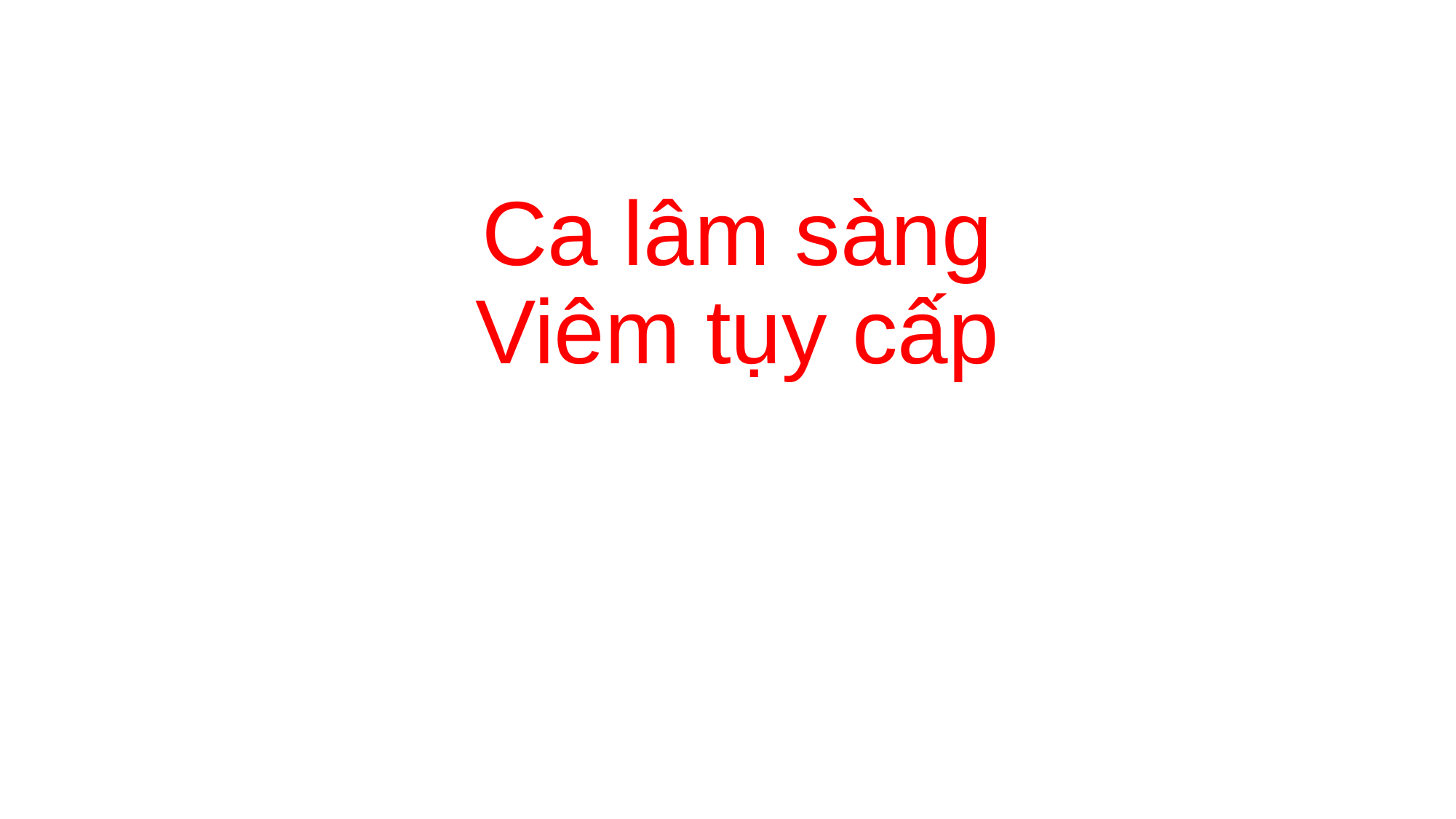

# Ca lâm sàng Viêm tụy cấp